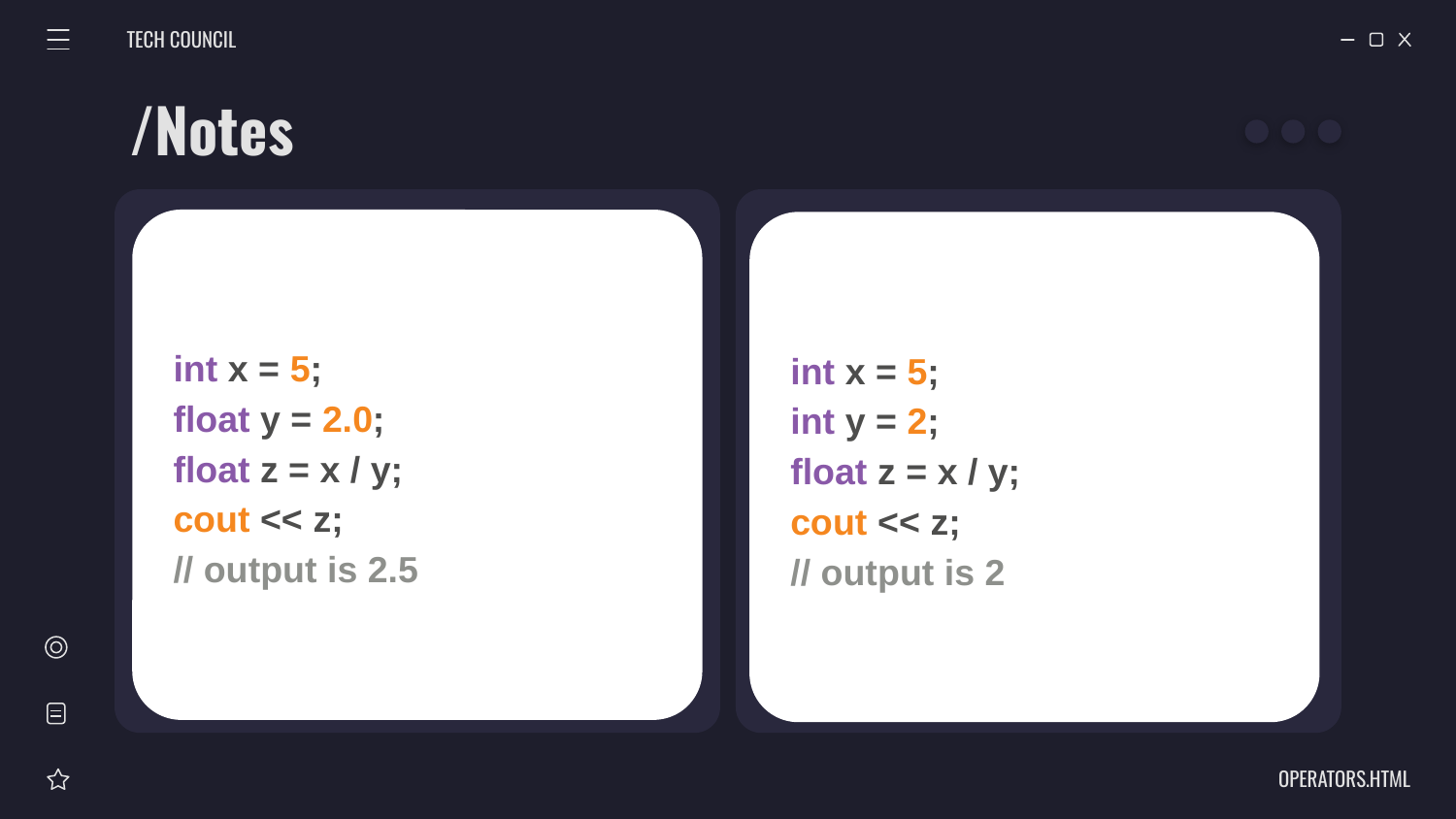

TECH COUNCIL

# /Notes

int x = 5;
float y = 2.0;
float z = x / y;
cout << z;
// output is 2.5
int x = 5;
int y = 2;
float z = x / y;
cout << z;
// output is 2

OPERATORS.HTML